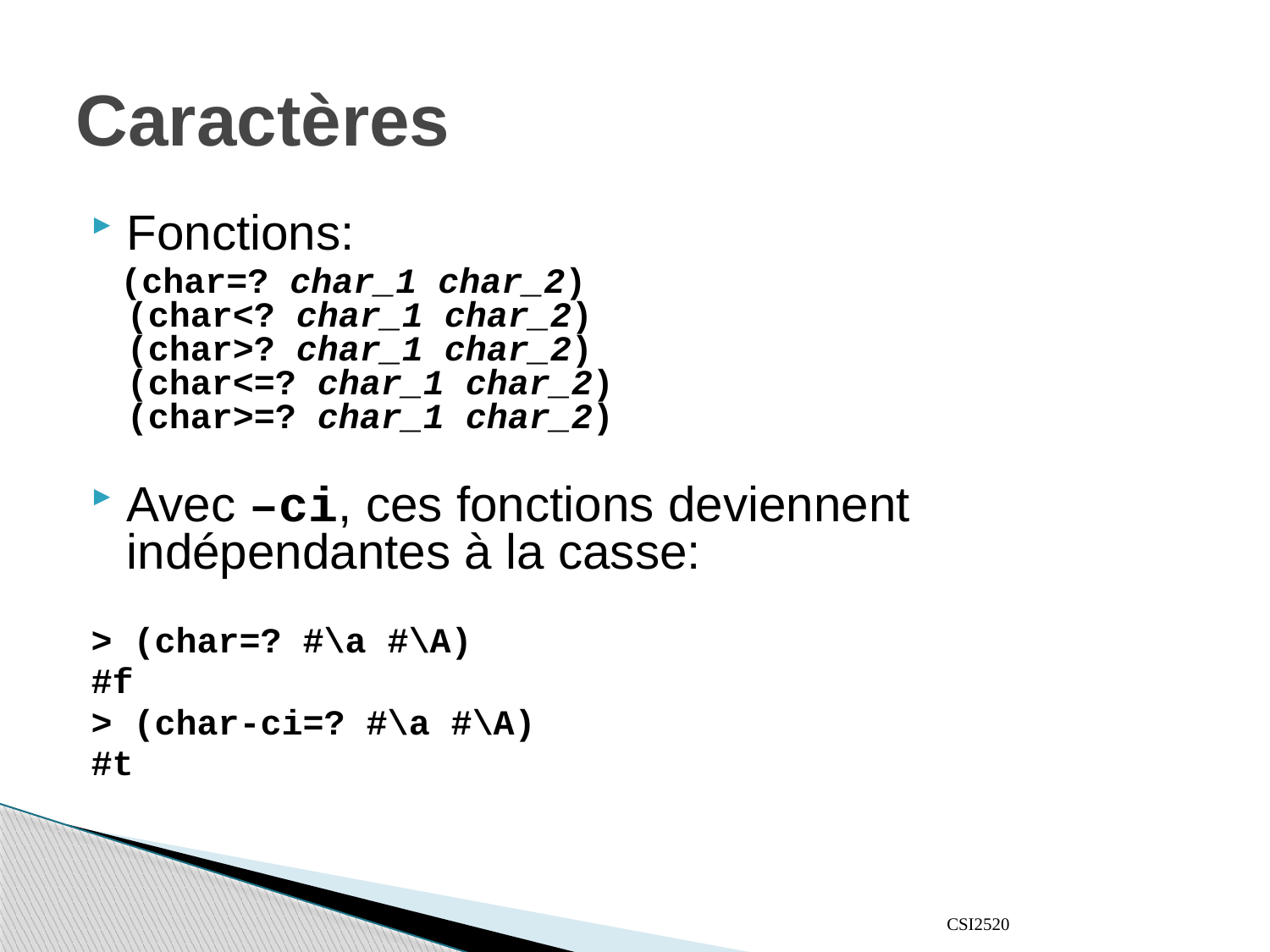

# Caractères
Fonctions:
   (char=? char_1 char_2)
(char<? char_1 char_2)
(char>? char_1 char_2)
(char<=? char_1 char_2)
(char>=? char_1 char_2)

Avec –ci, ces fonctions deviennent indépendantes à la casse:

> (char=? #\a #\A)
#f
> (char-ci=? #\a #\A)
#t

CSI2520